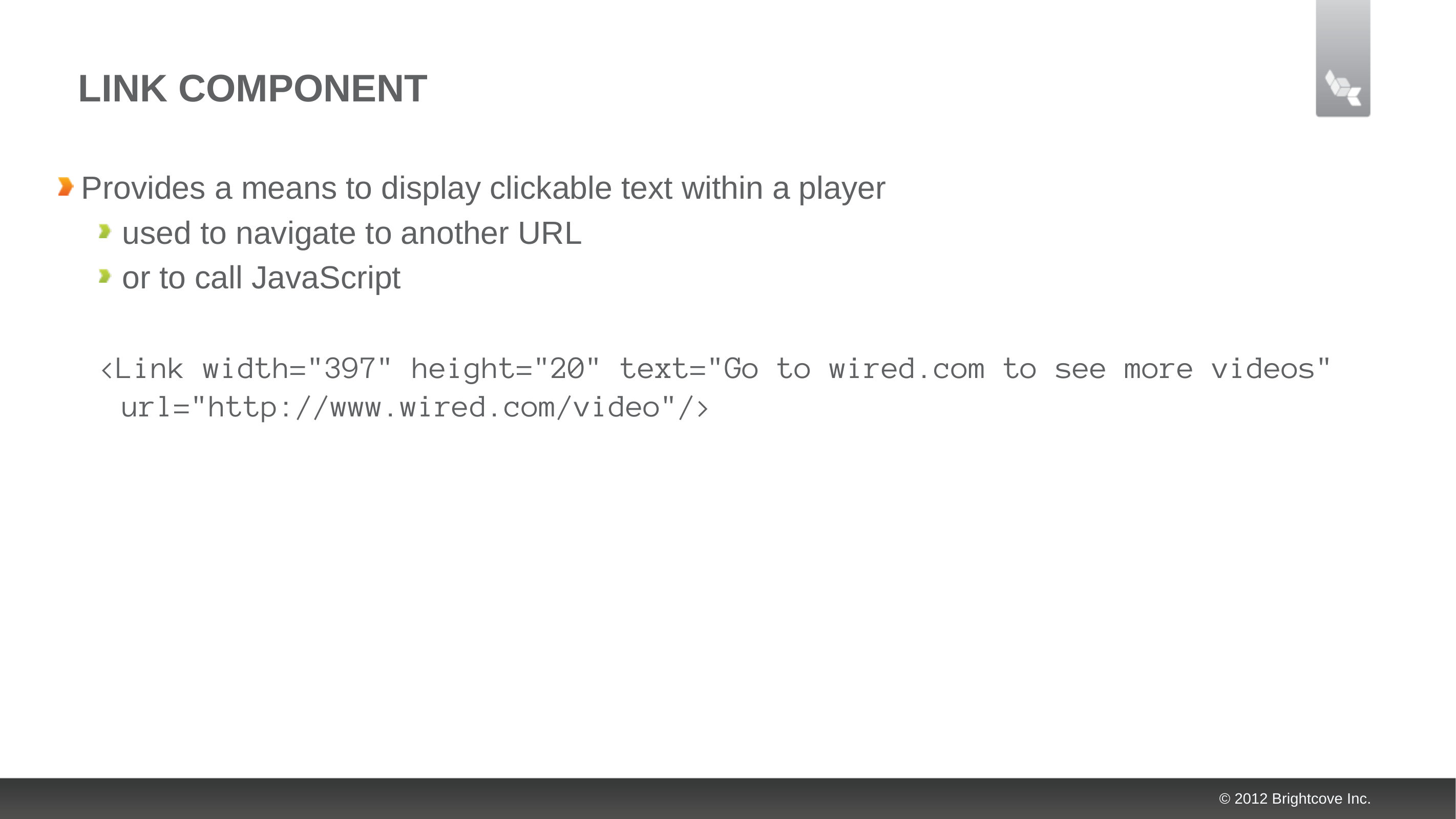

# Link Component
Provides a means to display clickable text within a player
used to navigate to another URL
or to call JavaScript

<Link width="397" height="20" text="Go to wired.com to see more videos" url="http://www.wired.com/video"/>